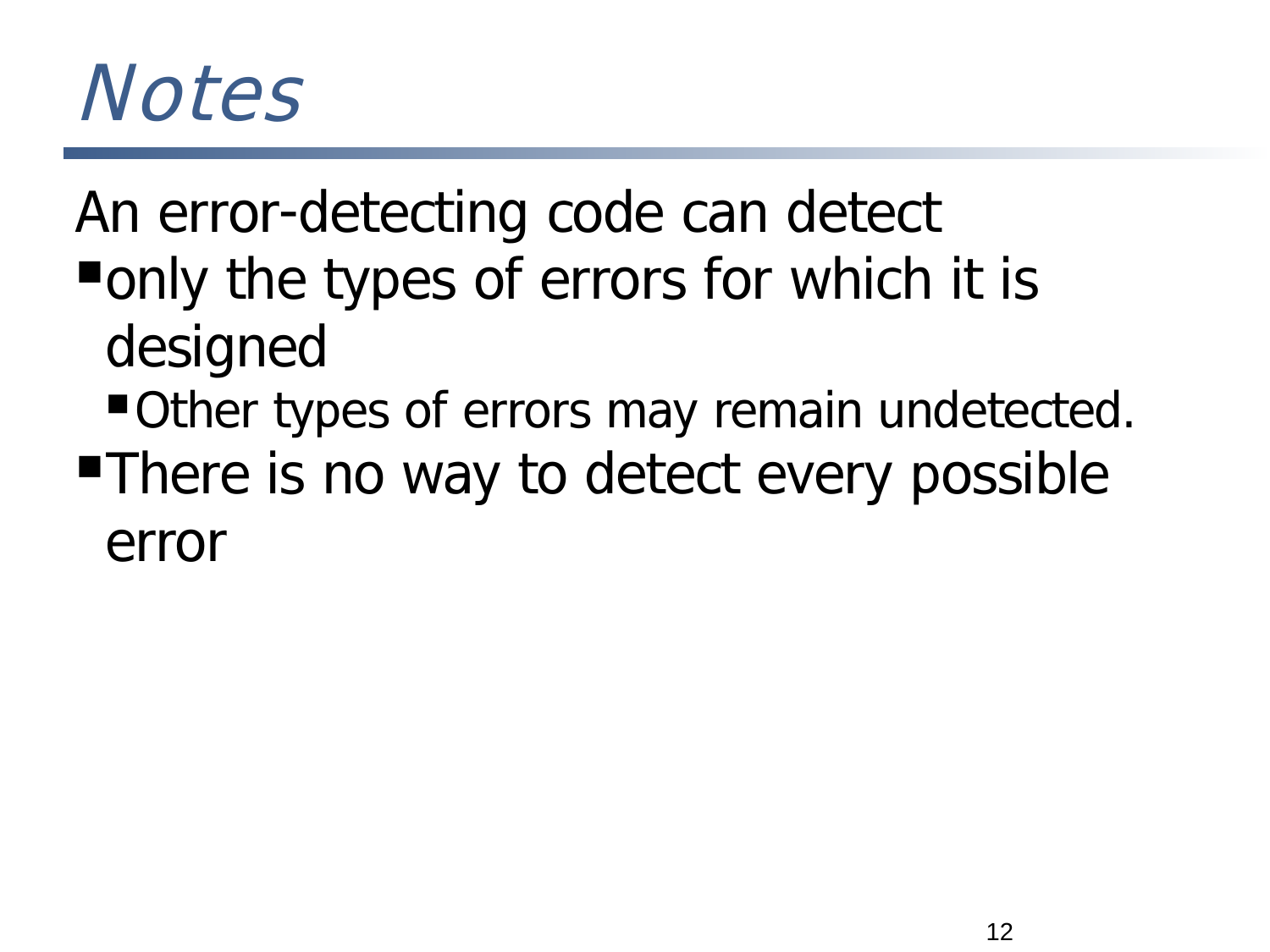

Notes
An error-detecting code can detect
only the types of errors for which it is designed
Other types of errors may remain undetected.
There is no way to detect every possible error
12